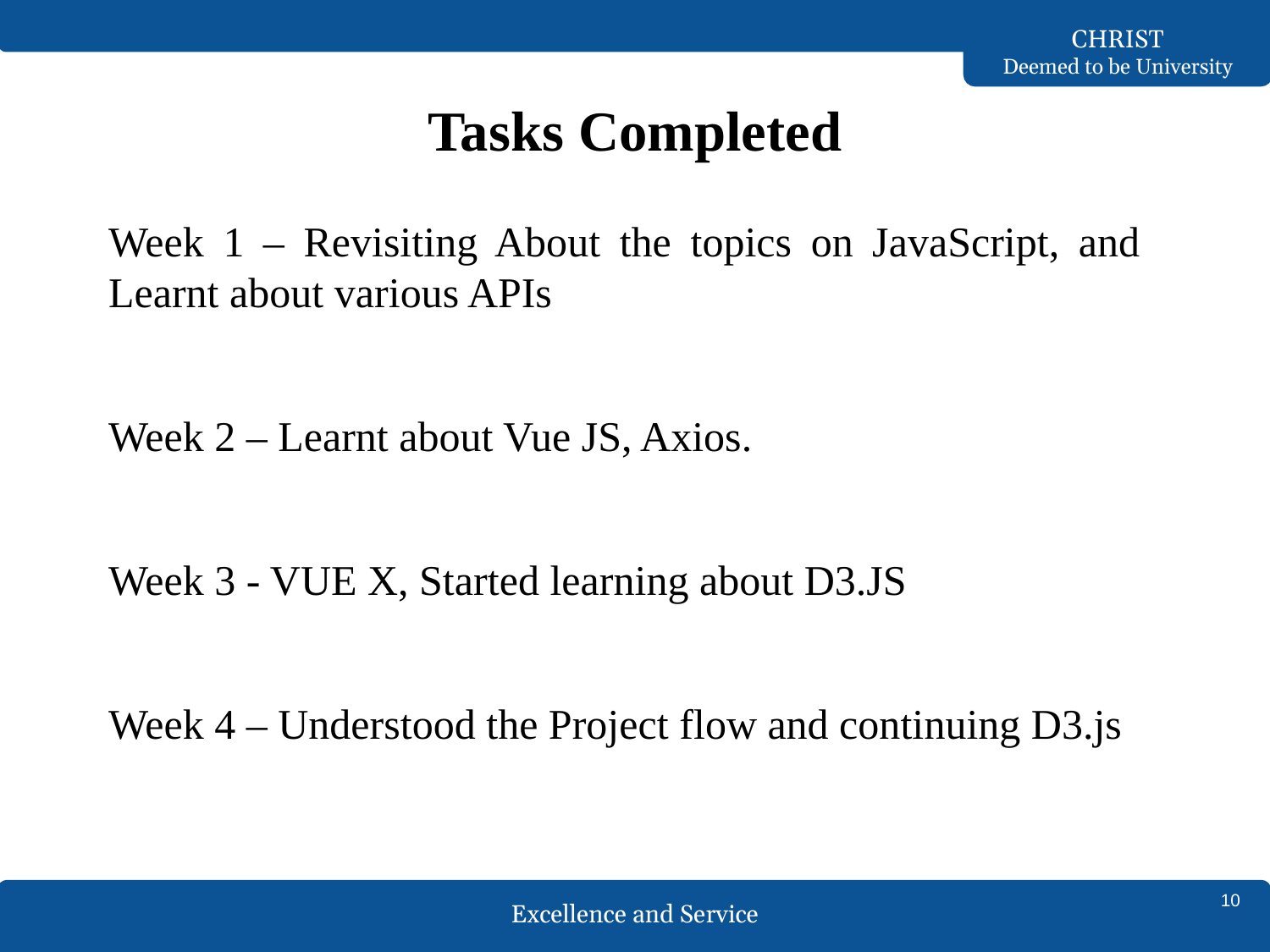

# Tasks Completed
Week 1 – Revisiting About the topics on JavaScript, and Learnt about various APIs

Week 2 – Learnt about Vue JS, Axios.

Week 3 - VUE X, Started learning about D3.JS

Week 4 – Understood the Project flow and continuing D3.js

10